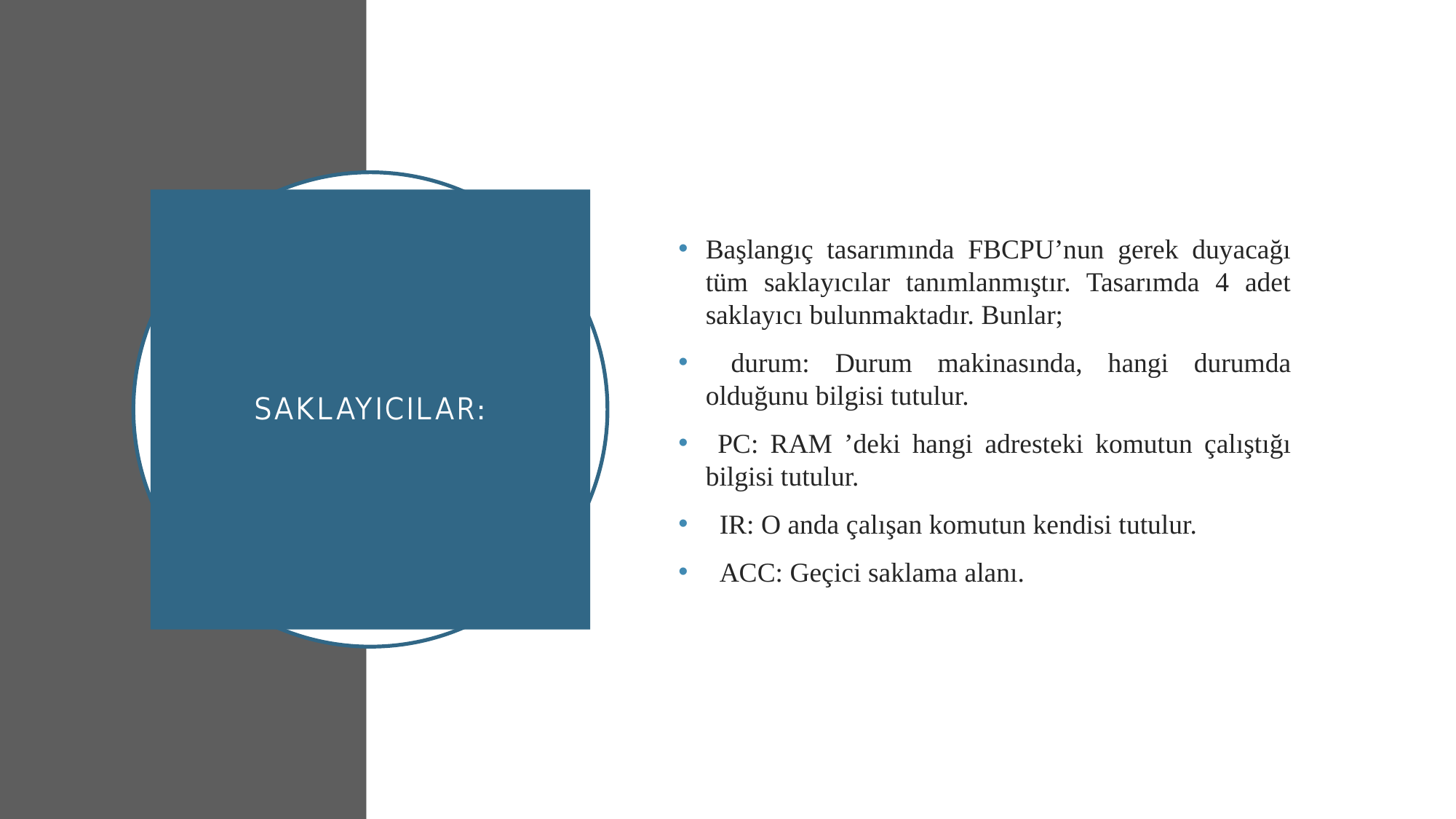

Başlangıç tasarımında FBCPU’nun gerek duyacağı tüm saklayıcılar tanımlanmıştır. Tasarımda 4 adet saklayıcı bulunmaktadır. Bunlar;
 durum: Durum makinasında, hangi durumda olduğunu bilgisi tutulur.
 PC: RAM ’deki hangi adresteki komutun çalıştığı bilgisi tutulur.
  IR: O anda çalışan komutun kendisi tutulur.
  ACC: Geçici saklama alanı.

# SAKLAYICILAR: